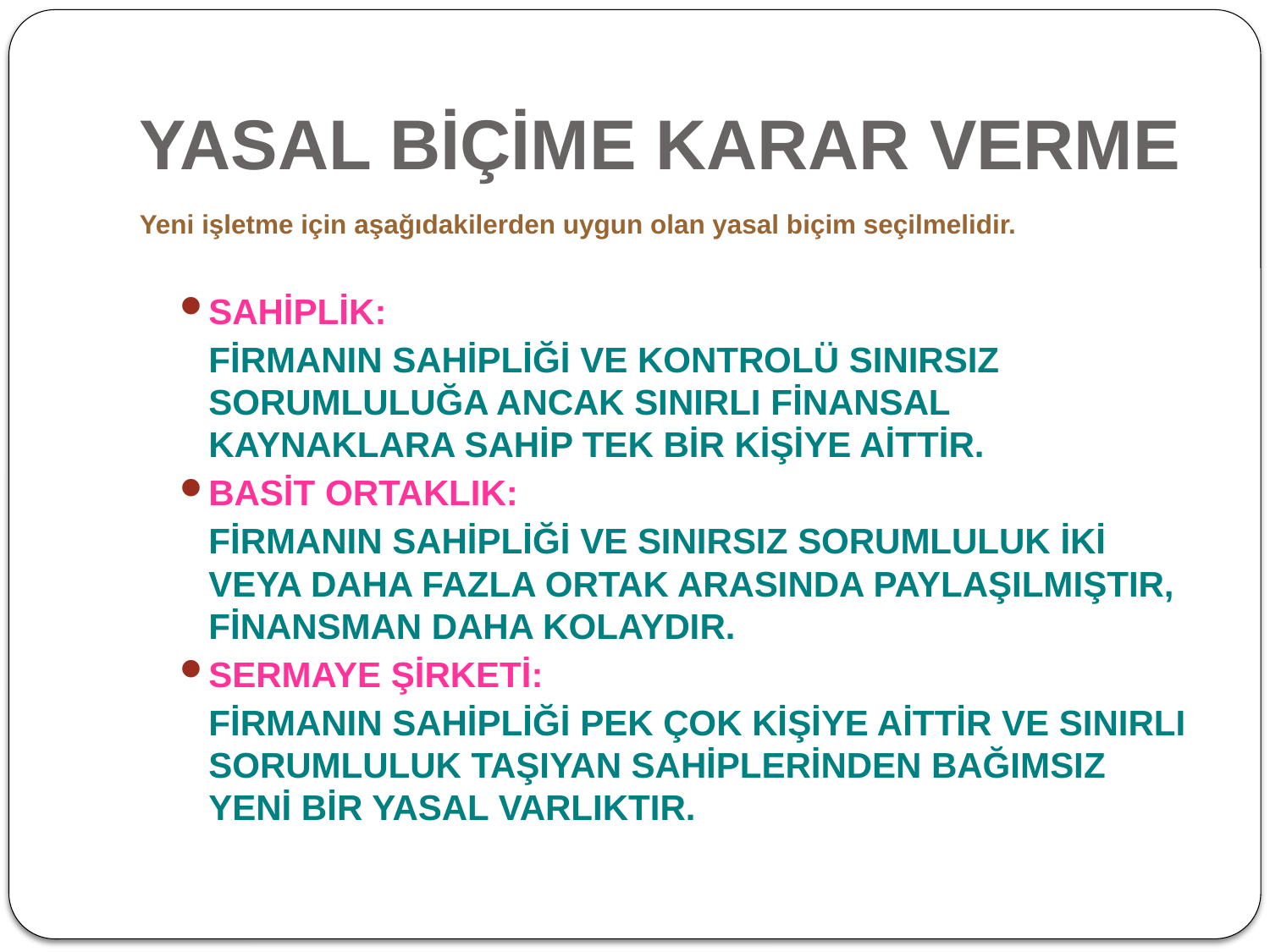

# YASAL BİÇİME KARAR VERME
Yeni işletme için aşağıdakilerden uygun olan yasal biçim seçilmelidir.

SAHİPLİK:
	FİRMANIN SAHİPLİĞİ VE KONTROLÜ SINIRSIZ SORUMLULUĞA ANCAK SINIRLI FİNANSAL KAYNAKLARA SAHİP TEK BİR KİŞİYE AİTTİR.
BASİT ORTAKLIK:
	FİRMANIN SAHİPLİĞİ VE SINIRSIZ SORUMLULUK İKİ VEYA DAHA FAZLA ORTAK ARASINDA PAYLAŞILMIŞTIR, FİNANSMAN DAHA KOLAYDIR.
SERMAYE ŞİRKETİ:
	FİRMANIN SAHİPLİĞİ PEK ÇOK KİŞİYE AİTTİR VE SINIRLI SORUMLULUK TAŞIYAN SAHİPLERİNDEN BAĞIMSIZ YENİ BİR YASAL VARLIKTIR.